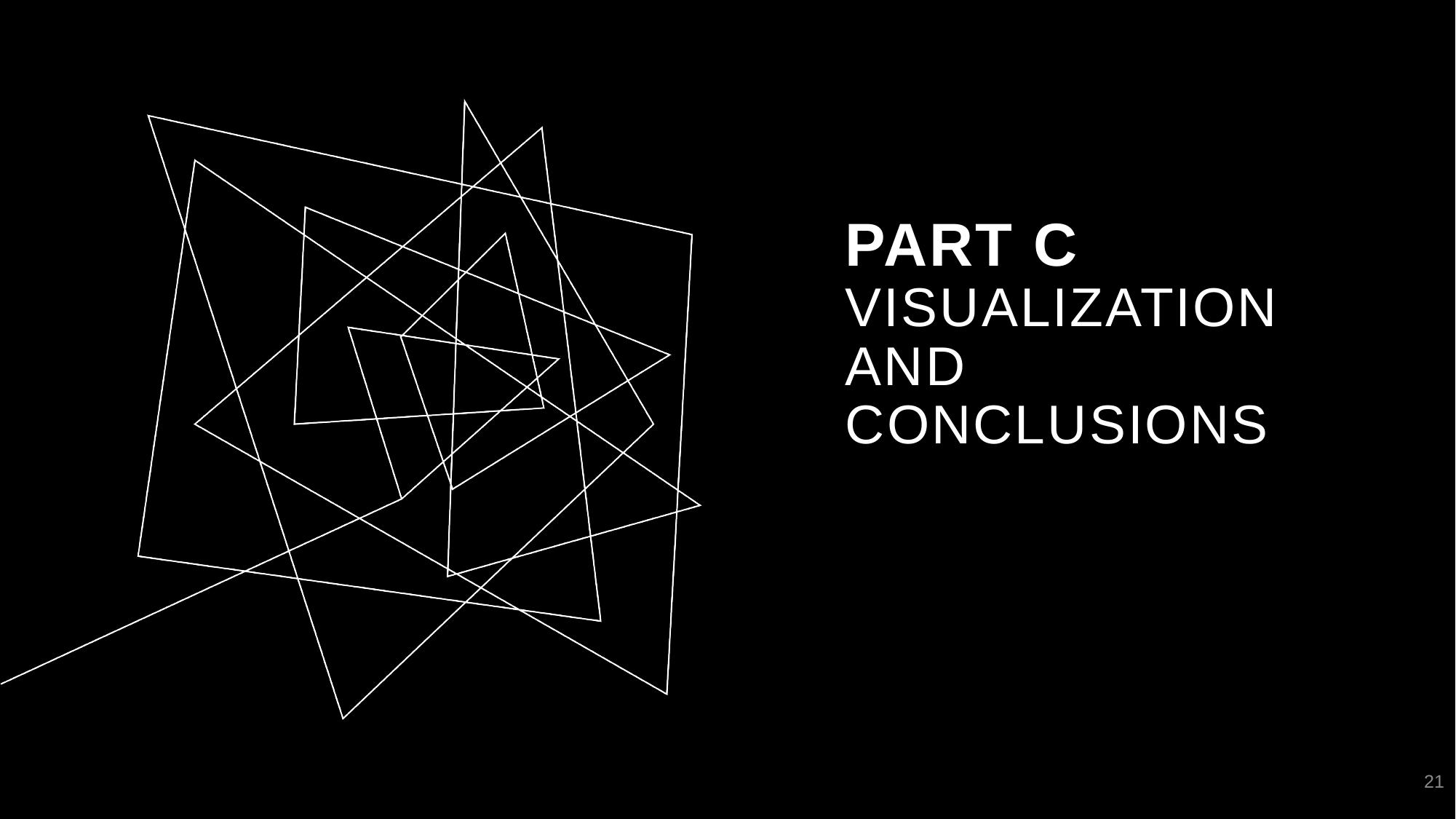

# PART C Visualization and Conclusions
21